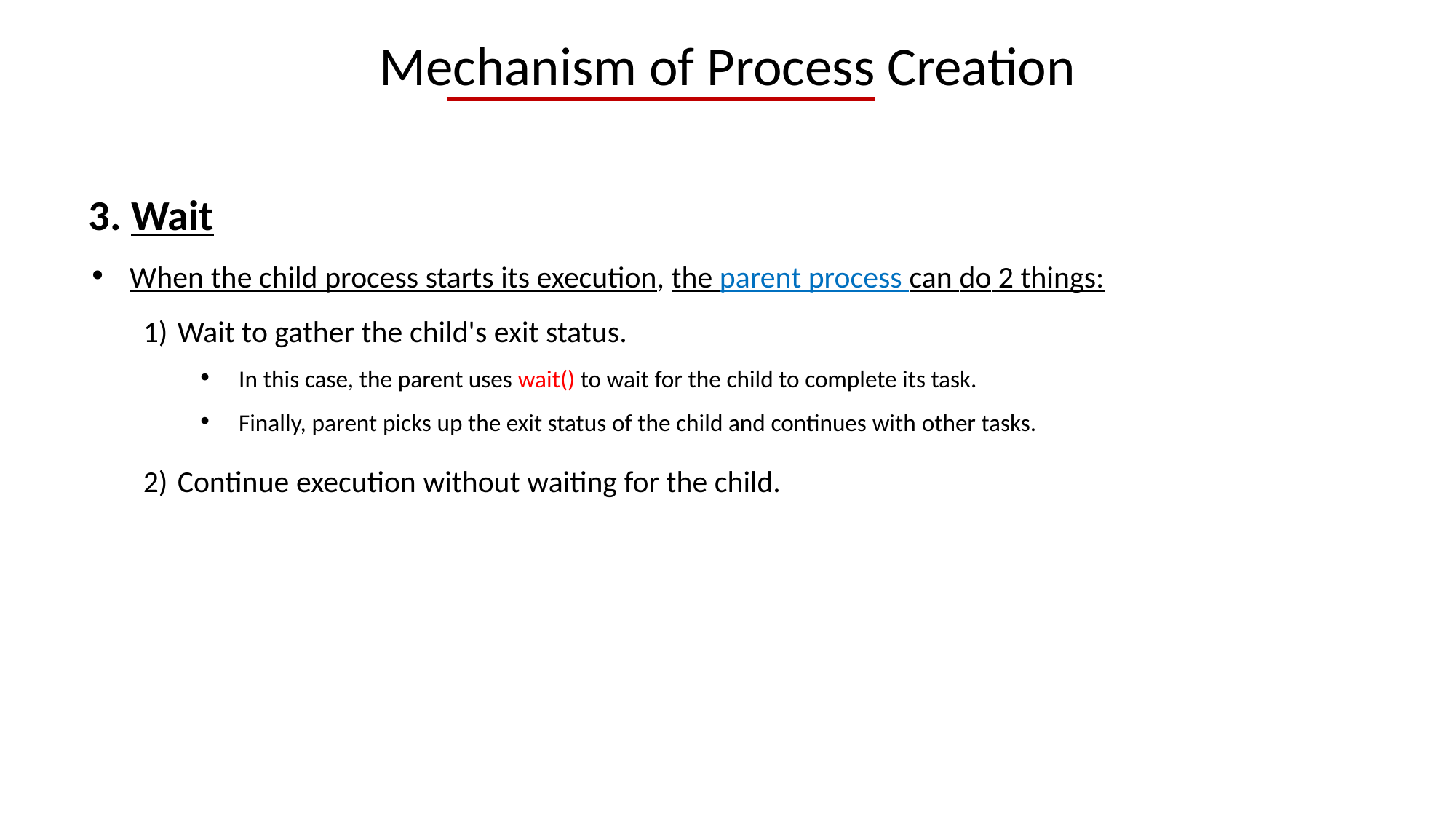

Mechanism of Process Creation
3. Wait
When the child process starts its execution, the parent process can do 2 things:
Wait to gather the child's exit status.
In this case, the parent uses wait() to wait for the child to complete its task.
Finally, parent picks up the exit status of the child and continues with other tasks.
Continue execution without waiting for the child.